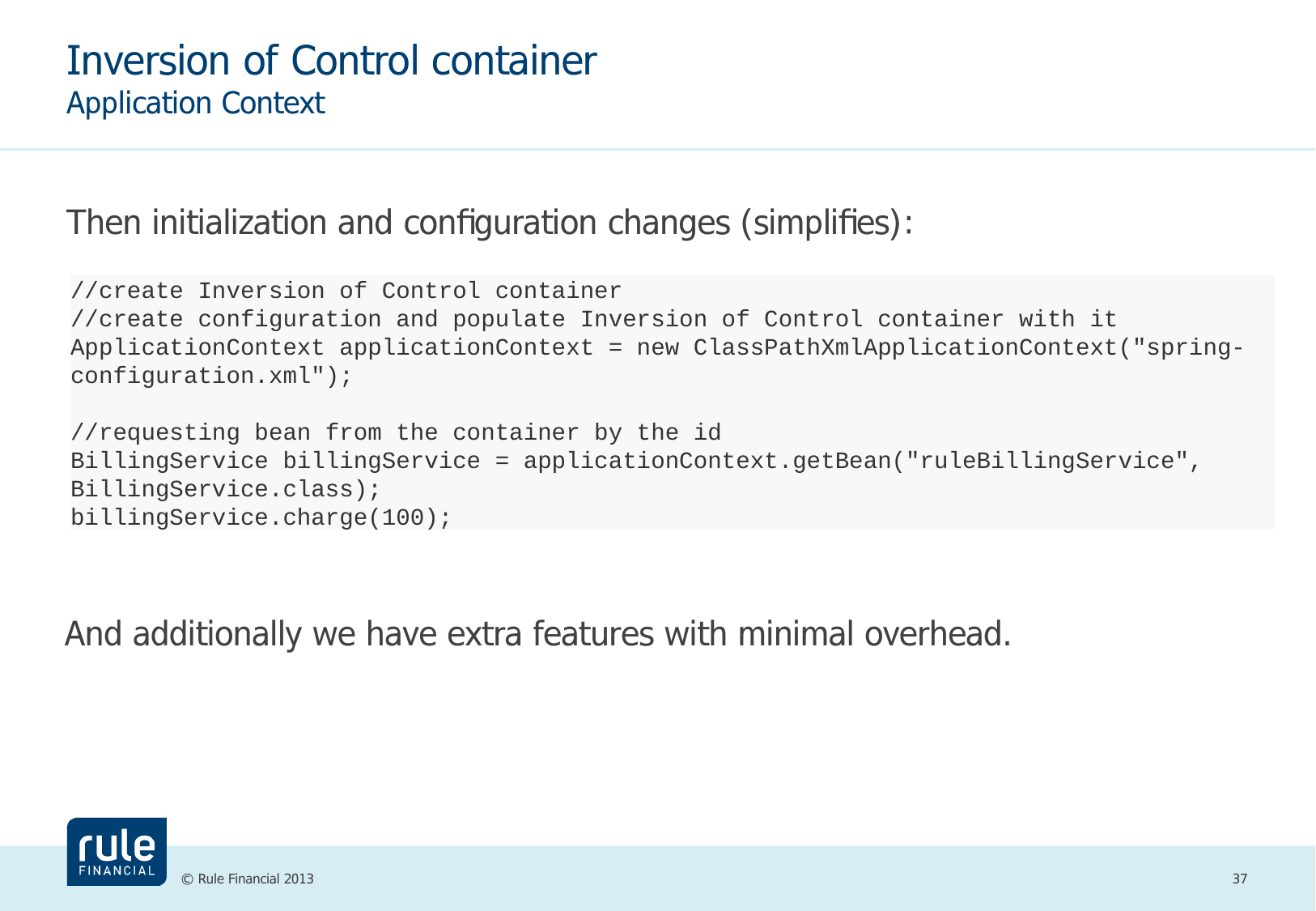

# Inversion of Control container Application Context
Then initialization and configuration changes (simplifies):
//create Inversion of Control container
//create configuration and populate Inversion of Control container with it
ApplicationContext applicationContext = new ClassPathXmlApplicationContext("spring-configuration.xml");

//requesting bean from the container by the id
BillingService billingService = applicationContext.getBean("ruleBillingService", BillingService.class);
billingService.charge(100);
And additionally we have extra features with minimal overhead.